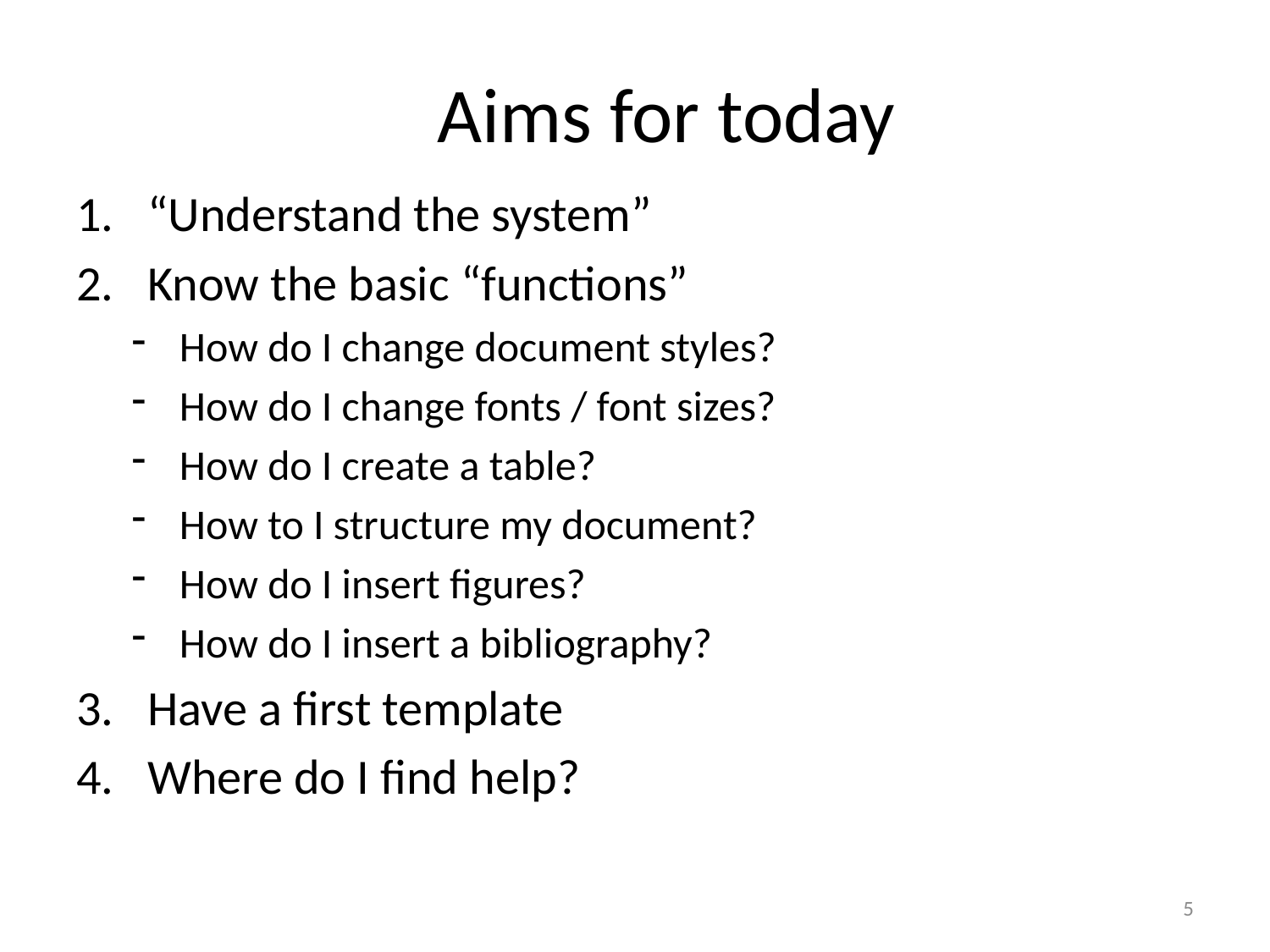

# Aims for today
“Understand the system”
Know the basic “functions”
How do I change document styles?
How do I change fonts / font sizes?
How do I create a table?
How to I structure my document?
How do I insert figures?
How do I insert a bibliography?
Have a first template
Where do I find help?

5